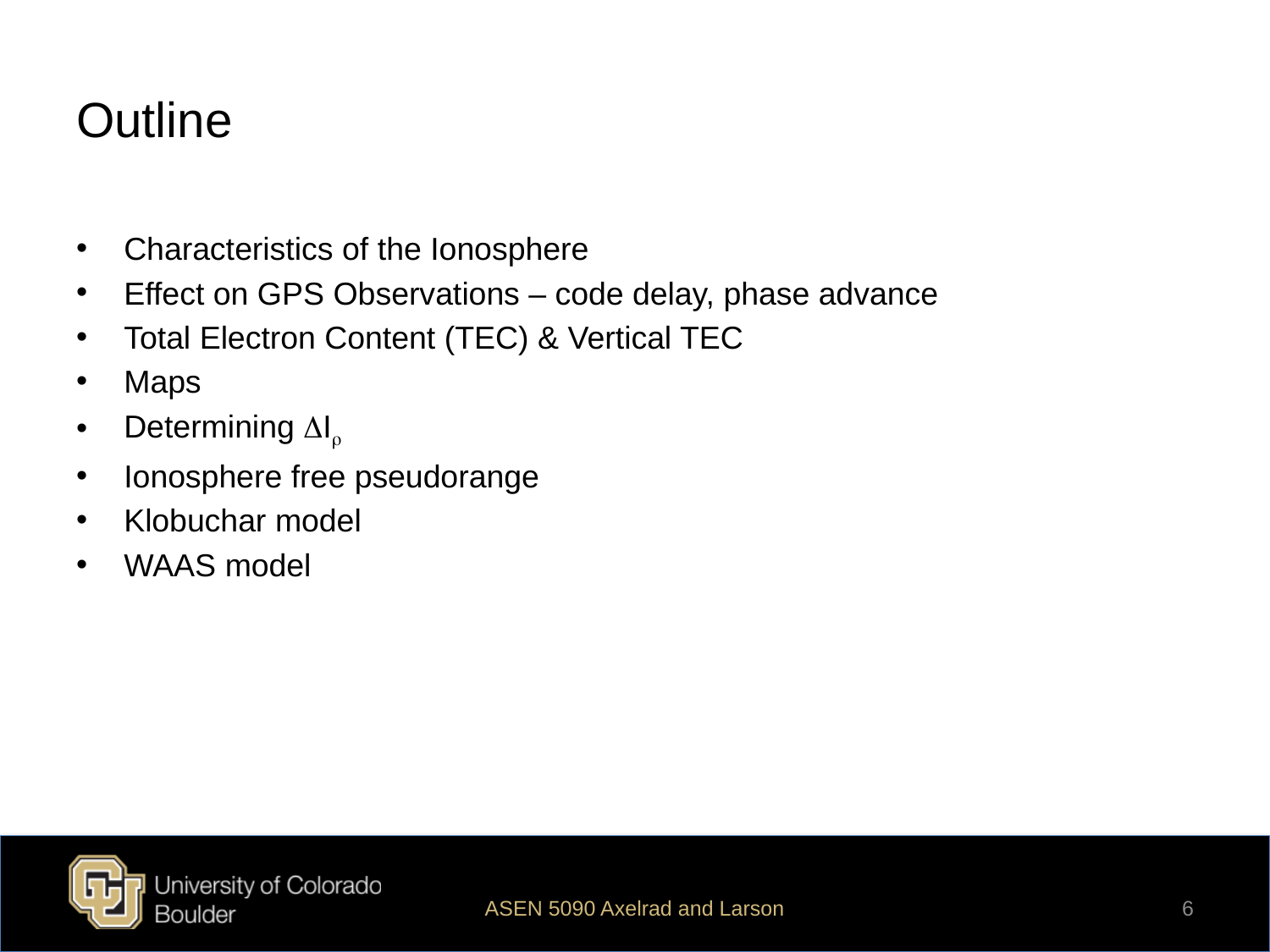

# Outline
Characteristics of the Ionosphere
Effect on GPS Observations – code delay, phase advance
Total Electron Content (TEC) & Vertical TEC
Maps
Determining ΔIρ
Ionosphere free pseudorange
Klobuchar model
WAAS model
ASEN 5090 Axelrad and Larson
6